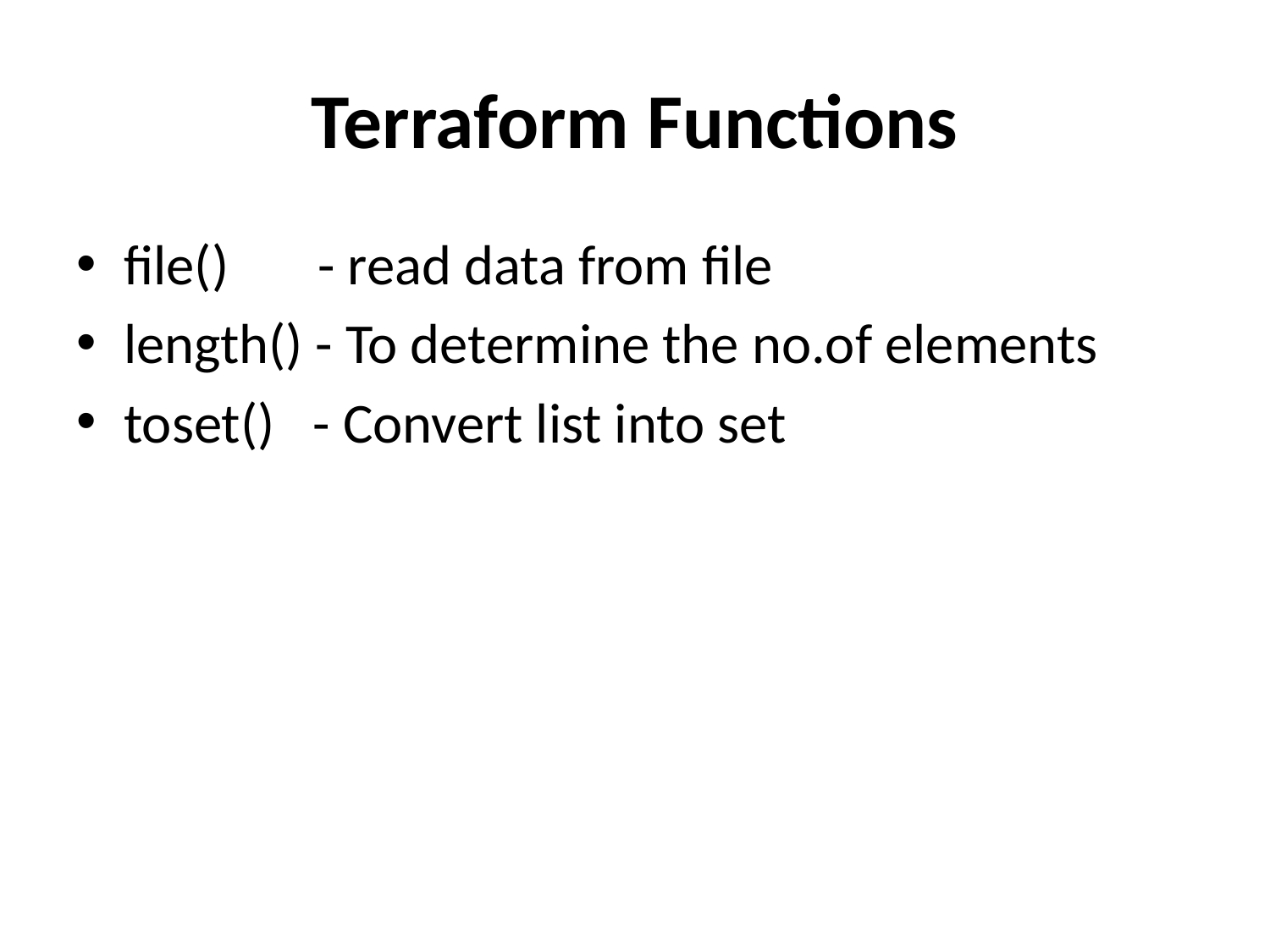

# Terraform Functions
file()       - read data from file
length() - To determine the no.of elements
toset()   - Convert list into set